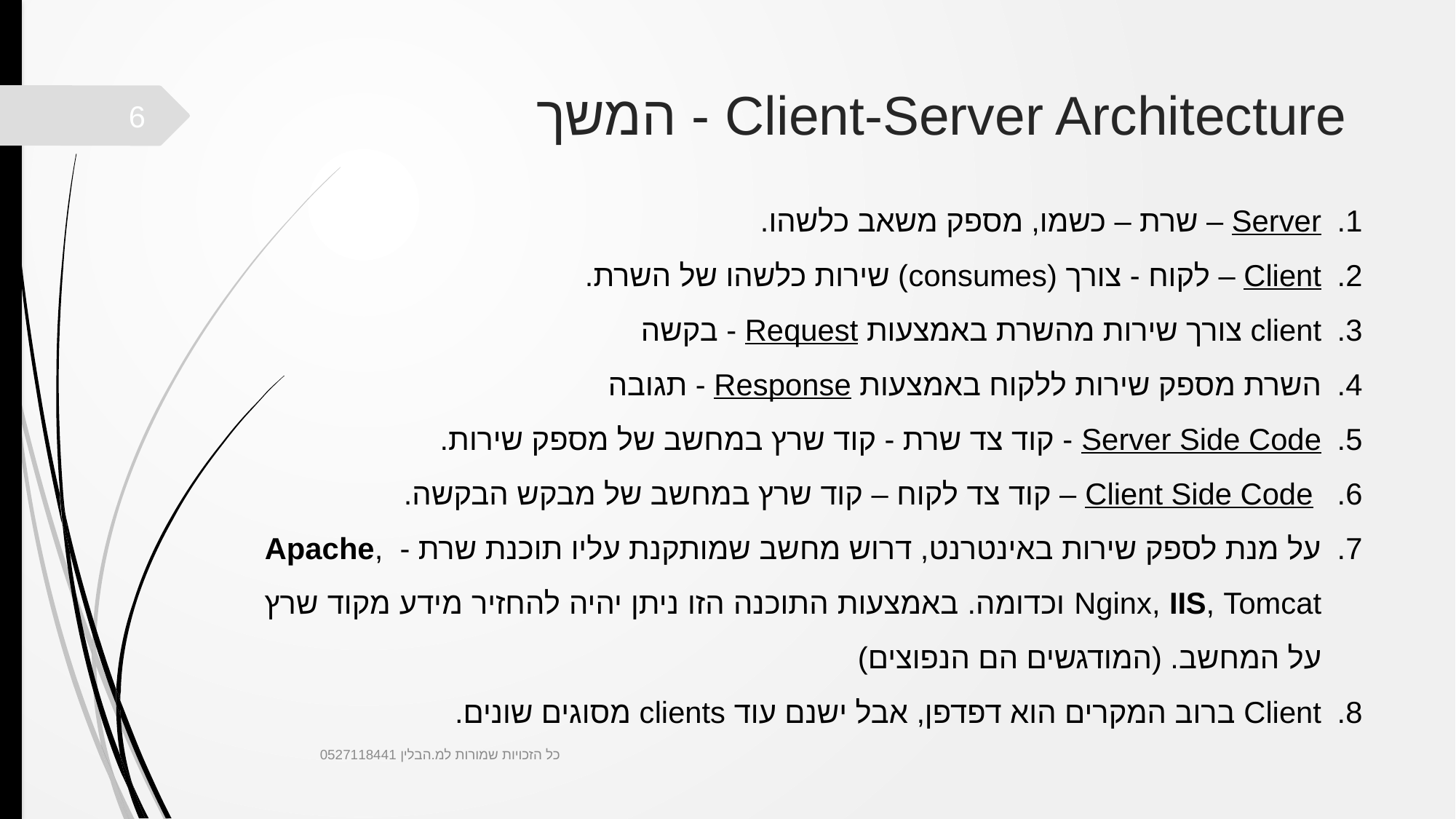

# Client-Server Architecture - המשך
6
Server – שרת – כשמו, מספק משאב כלשהו.
Client – לקוח - צורך (consumes) שירות כלשהו של השרת.
client צורך שירות מהשרת באמצעות Request - בקשה
השרת מספק שירות ללקוח באמצעות Response - תגובה
Server Side Code - קוד צד שרת - קוד שרץ במחשב של מספק שירות.
 Client Side Code – קוד צד לקוח – קוד שרץ במחשב של מבקש הבקשה.
על מנת לספק שירות באינטרנט, דרוש מחשב שמותקנת עליו תוכנת שרת -  Apache, Nginx, IIS, Tomcat וכדומה. באמצעות התוכנה הזו ניתן יהיה להחזיר מידע מקוד שרץ על המחשב. (המודגשים הם הנפוצים)
Client ברוב המקרים הוא דפדפן, אבל ישנם עוד clients מסוגים שונים.

כל הזכויות שמורות למ.הבלין 0527118441